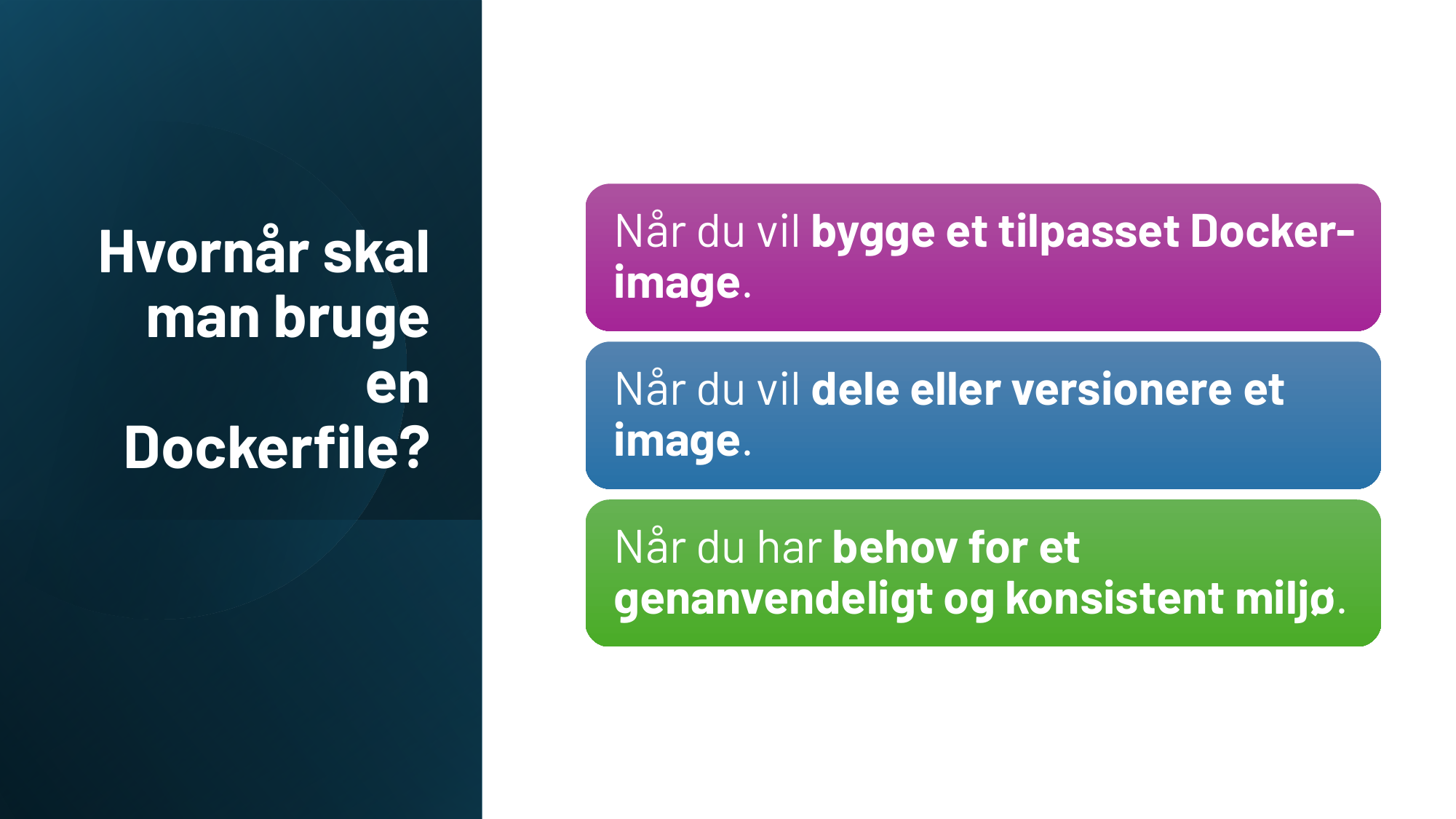

Når du vil bygge et tilpasset Docker-image.
Når du vil dele eller versionere et image.
Når du har behov for et genanvendeligt og konsistent miljø.

# Hvornår skal man bruge en Dockerfile?